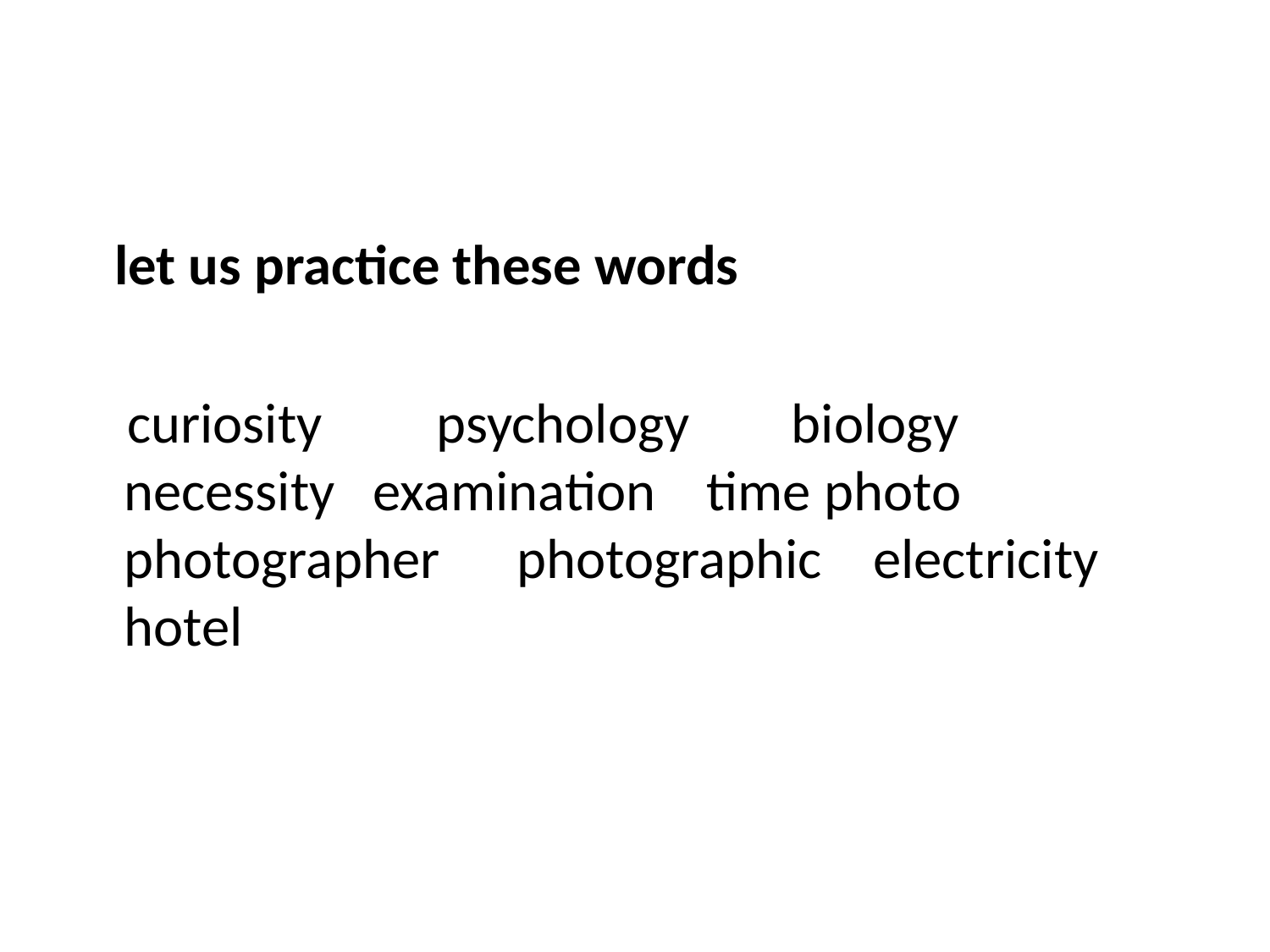

#
   let us practice these words

    curiosity         psychology        biology     necessity   examination    time photo       photographer      photographic    electricity     hotel